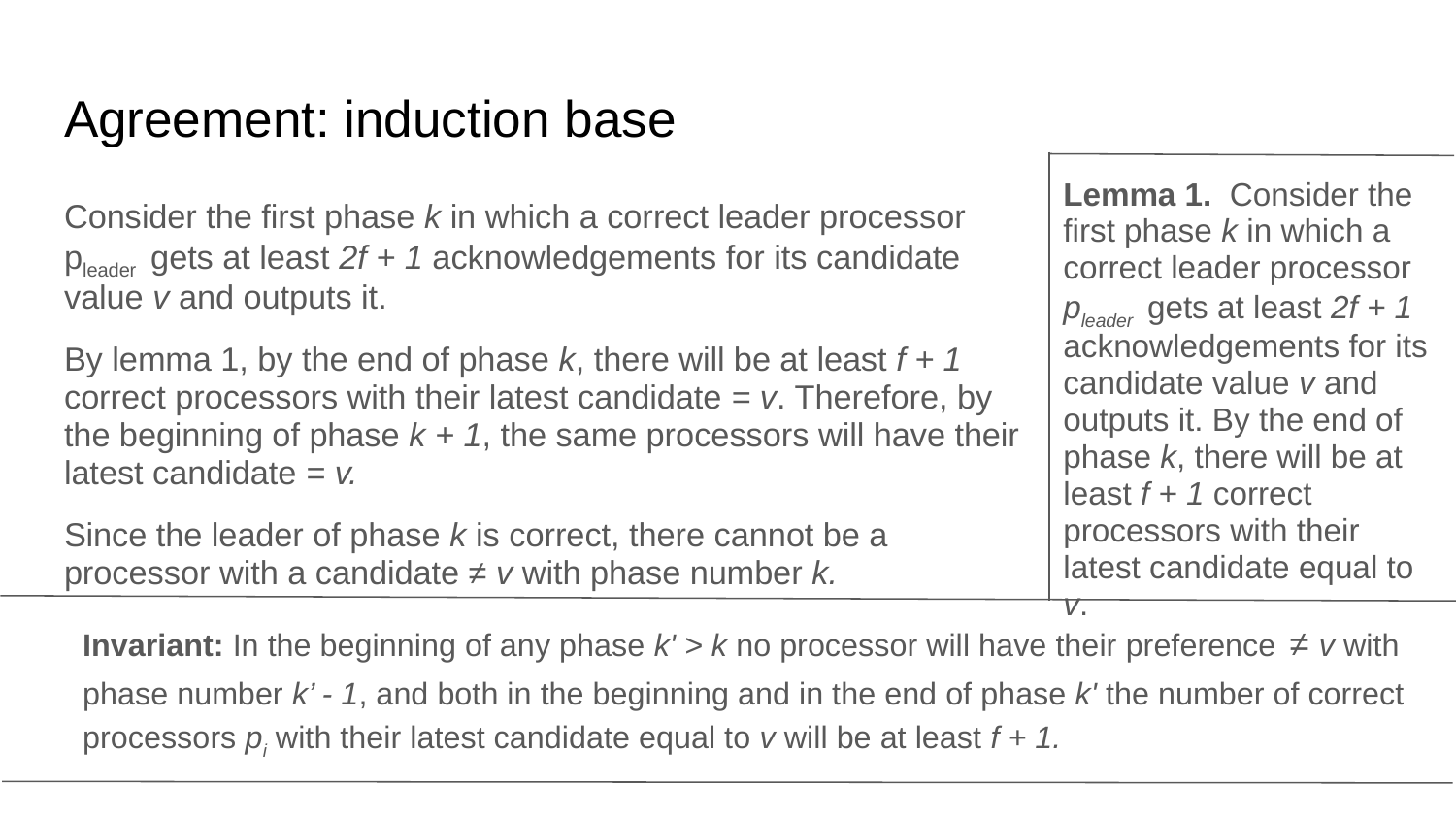

# Agreement: induction base
Lemma 1.  Consider the first phase k in which a correct leader processor pleader  gets at least 2f + 1 acknowledgements for its candidate value v and outputs it. By the end of phase k, there will be at least f + 1 correct processors with their latest candidate equal to v.
Consider the first phase k in which a correct leader processor pleader  gets at least 2f + 1 acknowledgements for its candidate value v and outputs it.
By lemma 1, by the end of phase k, there will be at least f + 1 correct processors with their latest candidate = v. Therefore, by the beginning of phase k + 1, the same processors will have their latest candidate = v.
Since the leader of phase k is correct, there cannot be a processor with a candidate ≠ v with phase number k.

Invariant: In the beginning of any phase k' > k no processor will have their preference  ≠ v with phase number k’ - 1, and both in the beginning and in the end of phase k' the number of correct processors pi with their latest candidate equal to v will be at least f + 1.